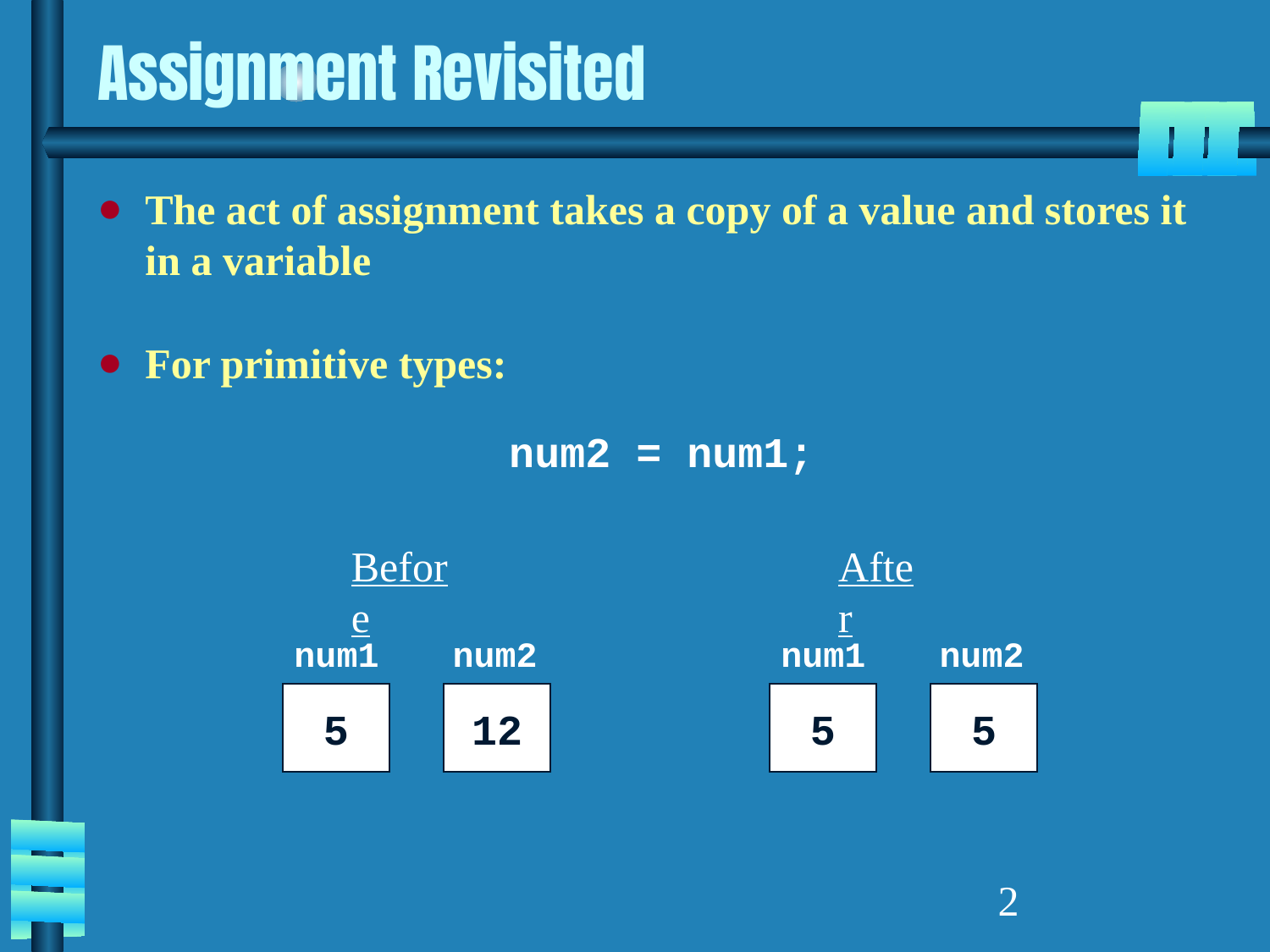

# Assignment Revisited
The act of assignment takes a copy of a value and stores it in a variable

For primitive types:

num2 = num1;
Before
num1
num2
5
12
After
num1
num2
5
5
2